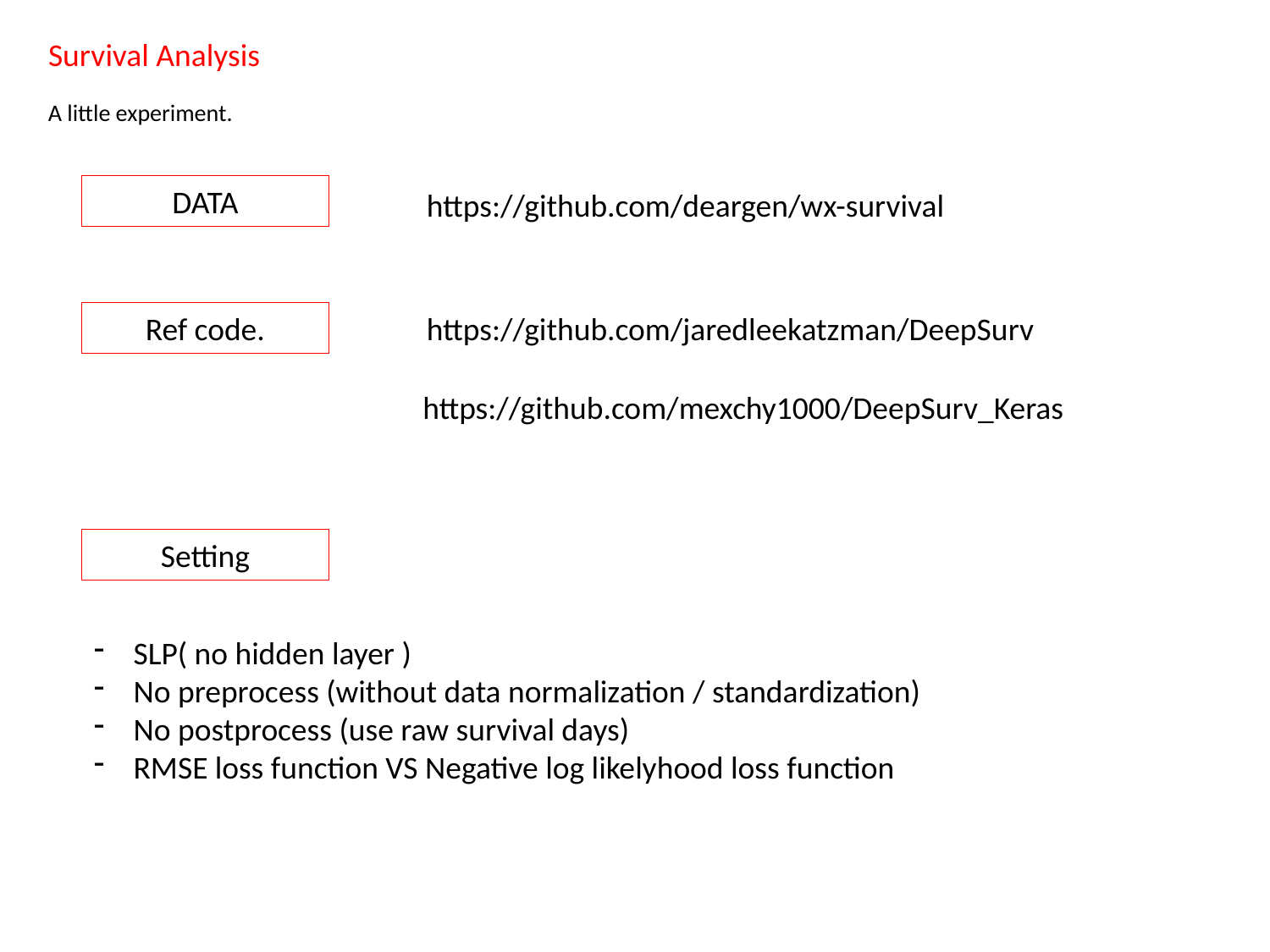

# Survival Analysis
A little experiment.
DATA
https://github.com/deargen/wx-survival
Ref code.
https://github.com/jaredleekatzman/DeepSurv
https://github.com/mexchy1000/DeepSurv_Keras
Setting
SLP( no hidden layer )
No preprocess (without data normalization / standardization)
No postprocess (use raw survival days)
RMSE loss function VS Negative log likelyhood loss function